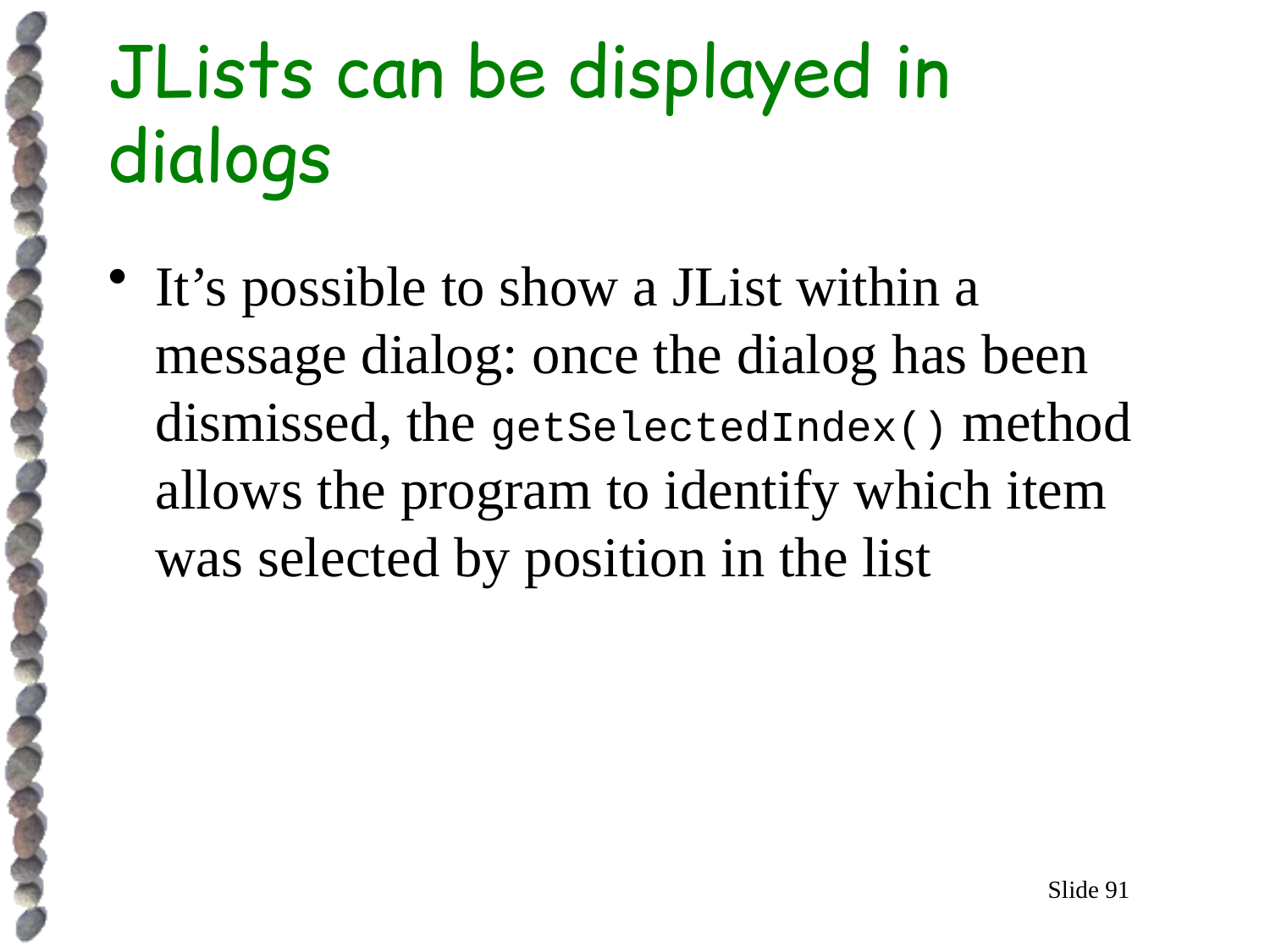

# JLists can be displayed in dialogs
It’s possible to show a JList within a message dialog: once the dialog has been dismissed, the getSelectedIndex() method allows the program to identify which item was selected by position in the list
Slide 91